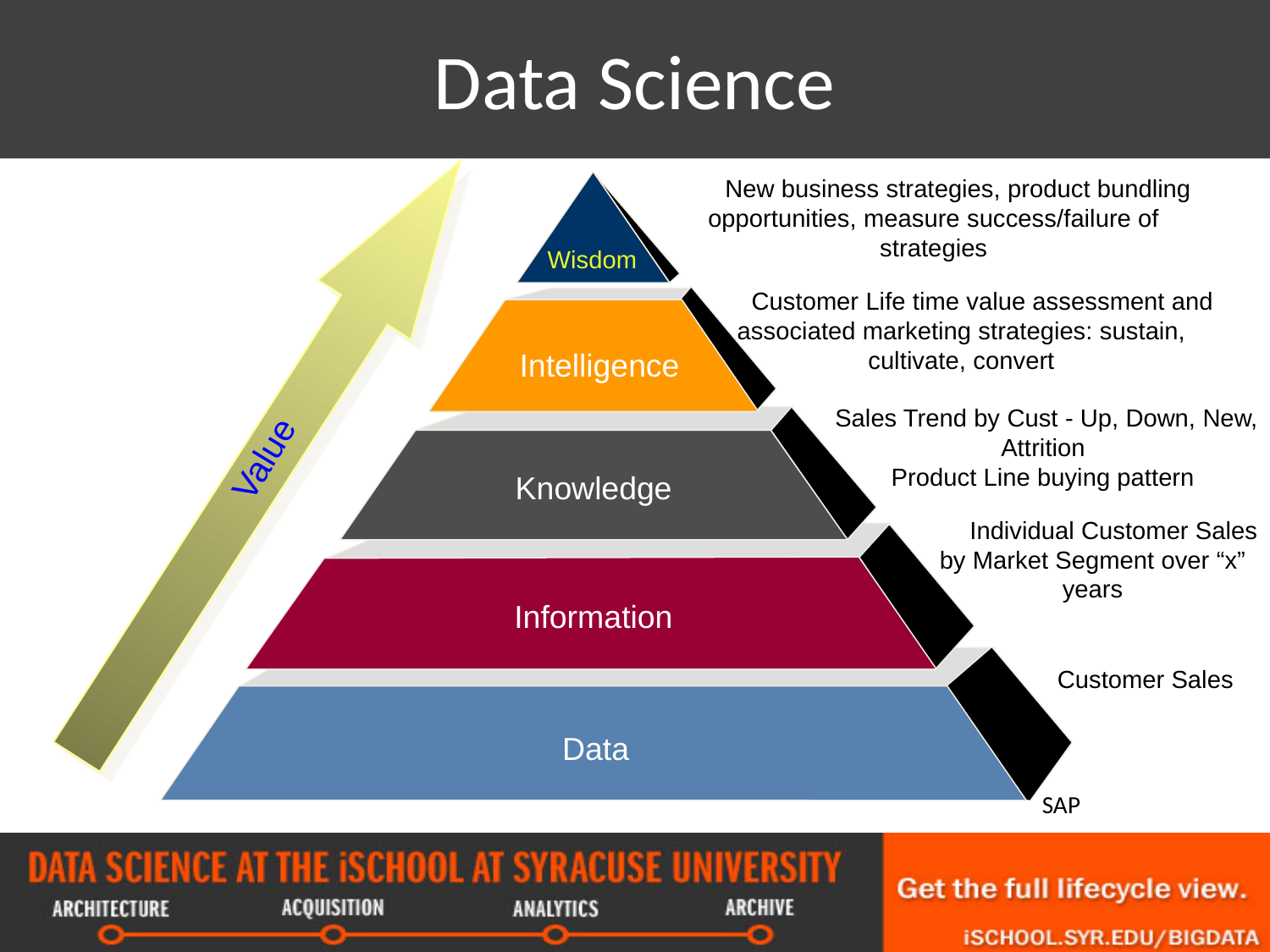

# Data Science

       New business strategies, product bundling opportunities, measure success/failure of strategies

Wisdom
      Customer Life time value assessment and associated marketing strategies: sustain, cultivate, convert

Intelligence
 Sales Trend by Cust - Up, Down, New, Attrition
Product Line buying pattern

Value
Knowledge
      Individual Customer Sales by Market Segment over “x” years

Information

    Customer Sales

Data
SAP